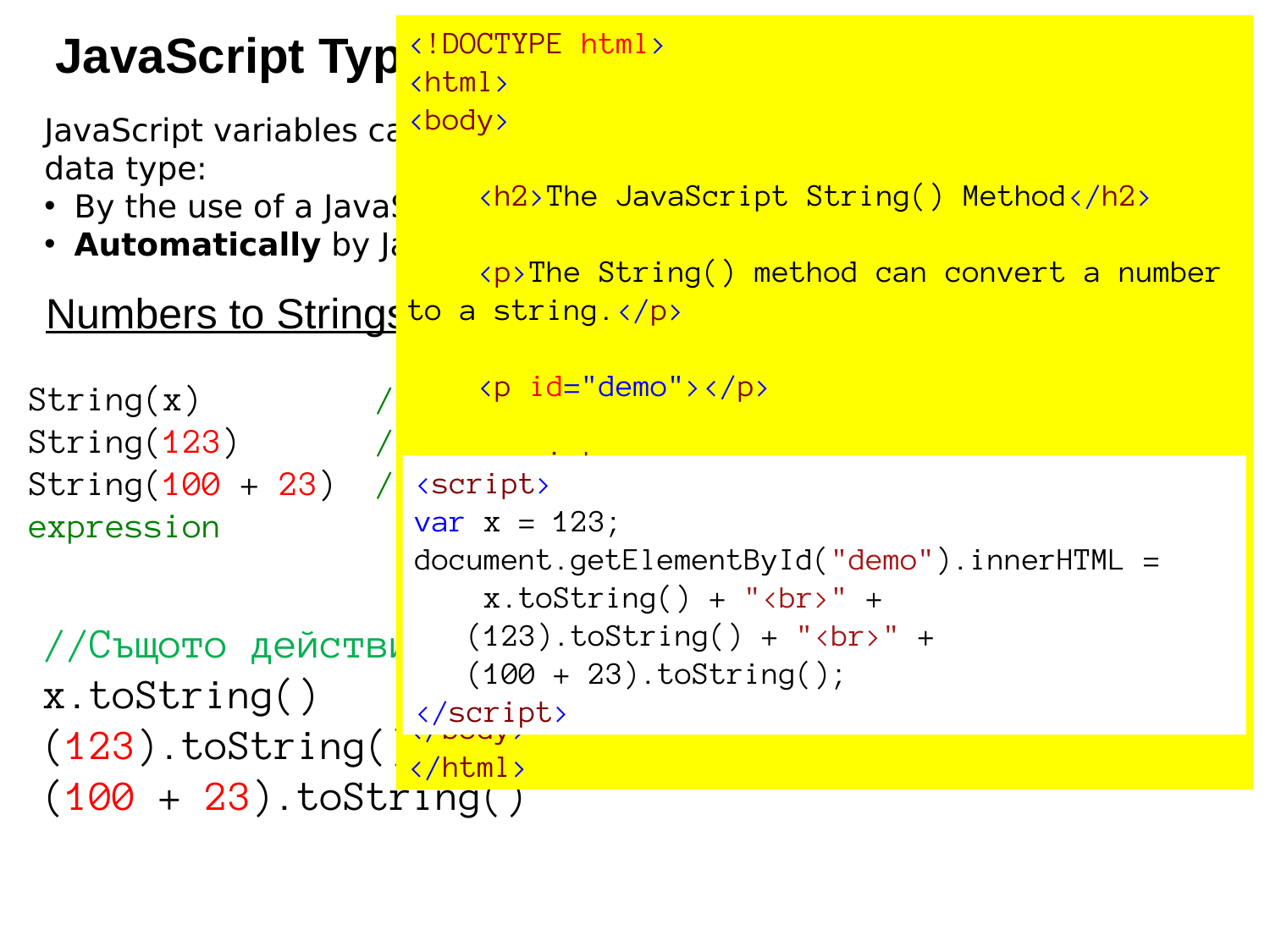

<!DOCTYPE html>
<html>
<body>

    <h2>The JavaScript String() Method</h2>

    <p>The String() method can convert a number to a string.</p>

    <p id="demo"></p>

    <script>
var x = 123;
document.getElementById("demo").innerHTML =
  String(x) + "<br>" +
  String(123) + "<br>" +
  String(100 + 23);
    </script>
</body>
</html>
JavaScript Type Conversion
JavaScript variables can be converted to a new variable and another data type:
By the use of a JavaScript function
Automatically by JavaScript itself
Numbers to Strings
String(x)         // returns a string from a number variable x
String(123)       // returns a string from a number literal 123
String(100 + 23)  // returns a string from a number from an expression
<script>
var x = 123;
document.getElementById("demo").innerHTML =
    x.toString() + "<br>" +
   (123).toString() + "<br>" +
   (100 + 23).toString();
</script>
//Същото действие
x.toString()
(123).toString()
(100 + 23).toString()
36